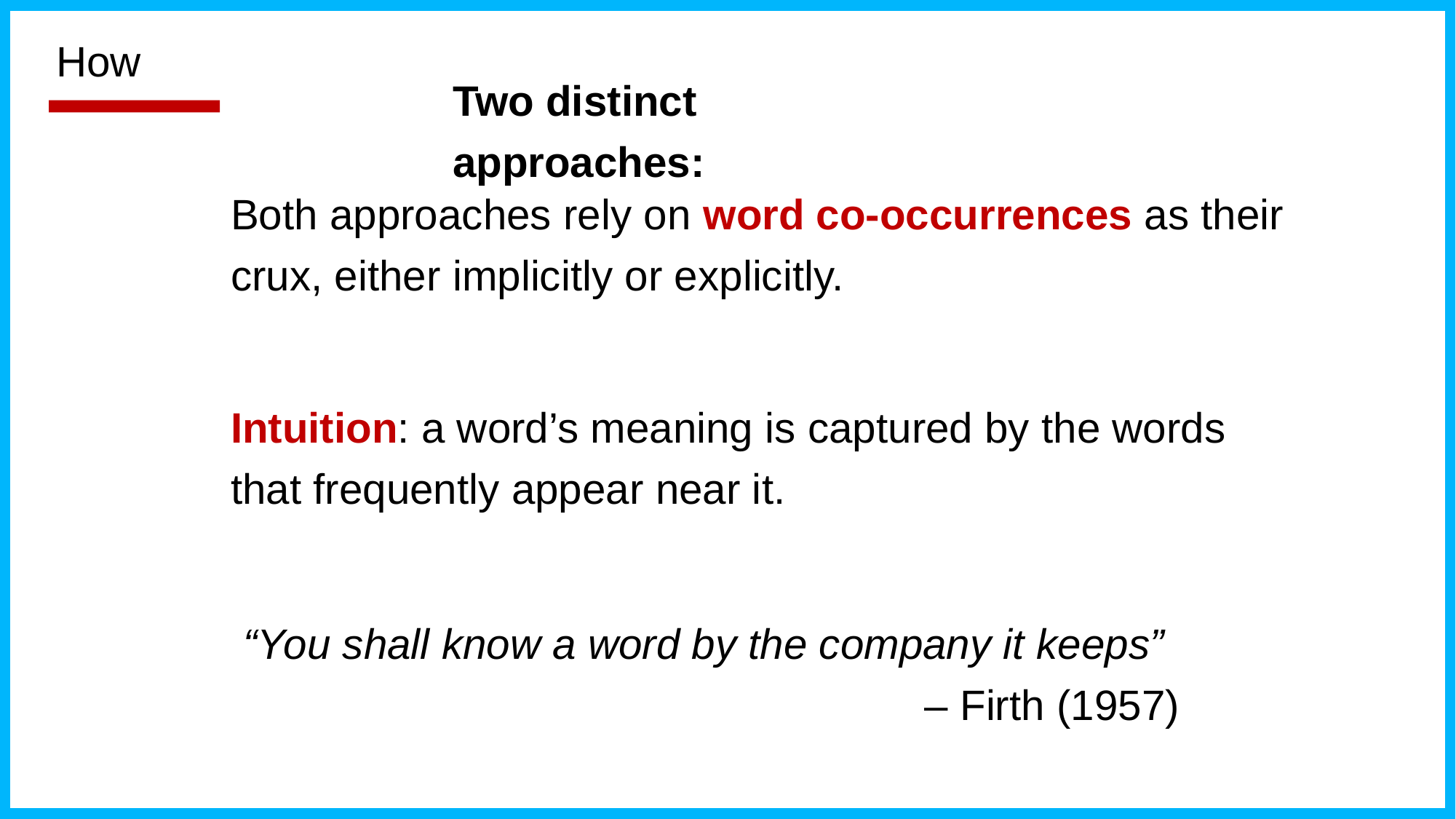

# How
Two distinct approaches:

Both approaches rely on word co-occurrences as their crux, either implicitly or explicitly.

Intuition: a word’s meaning is captured by the words that frequently appear near it.
“You shall know a word by the company it keeps”
– Firth (1957)
45